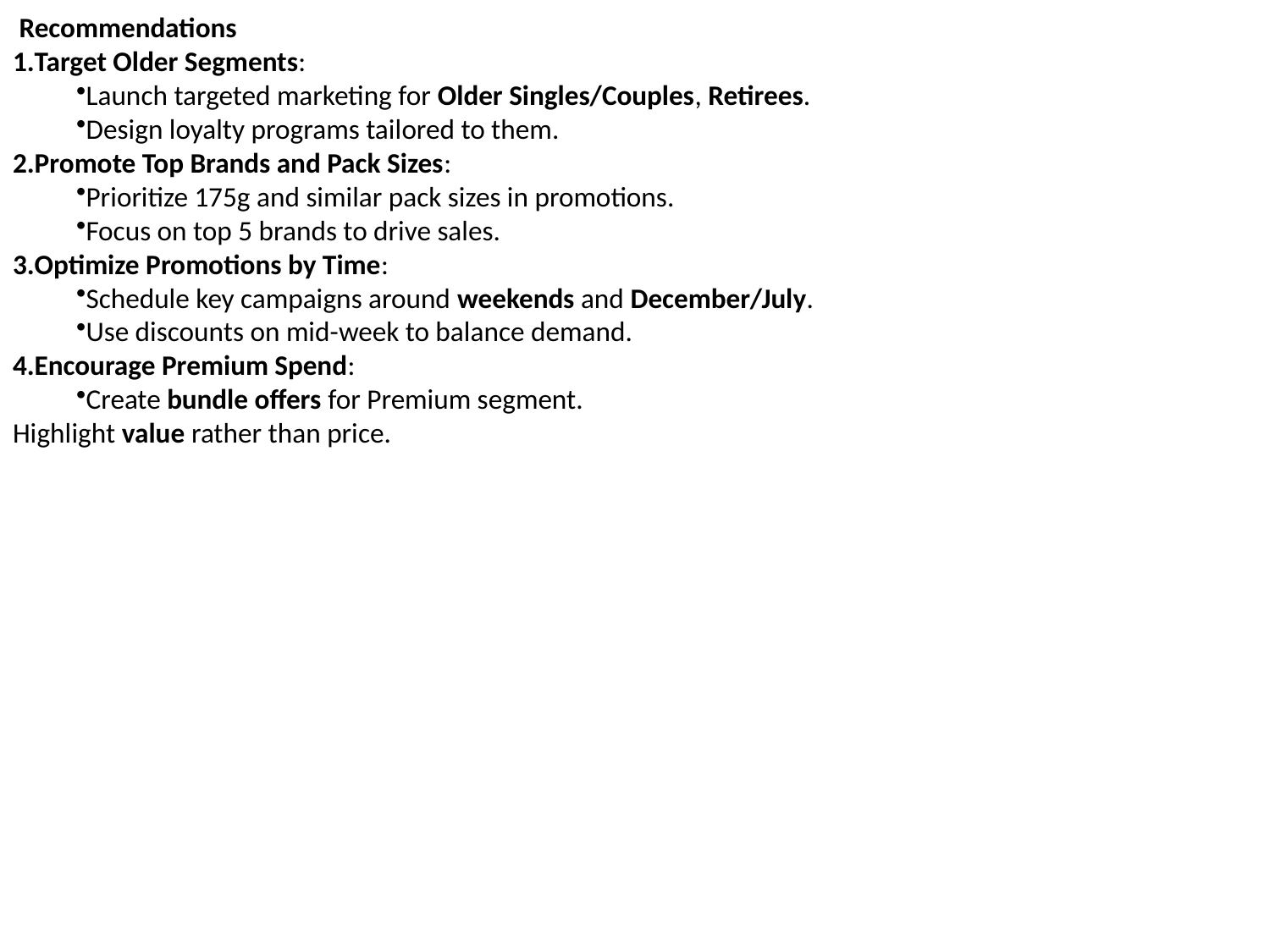

Recommendations
Target Older Segments:
Launch targeted marketing for Older Singles/Couples, Retirees.
Design loyalty programs tailored to them.
Promote Top Brands and Pack Sizes:
Prioritize 175g and similar pack sizes in promotions.
Focus on top 5 brands to drive sales.
Optimize Promotions by Time:
Schedule key campaigns around weekends and December/July.
Use discounts on mid-week to balance demand.
Encourage Premium Spend:
Create bundle offers for Premium segment.
Highlight value rather than price.